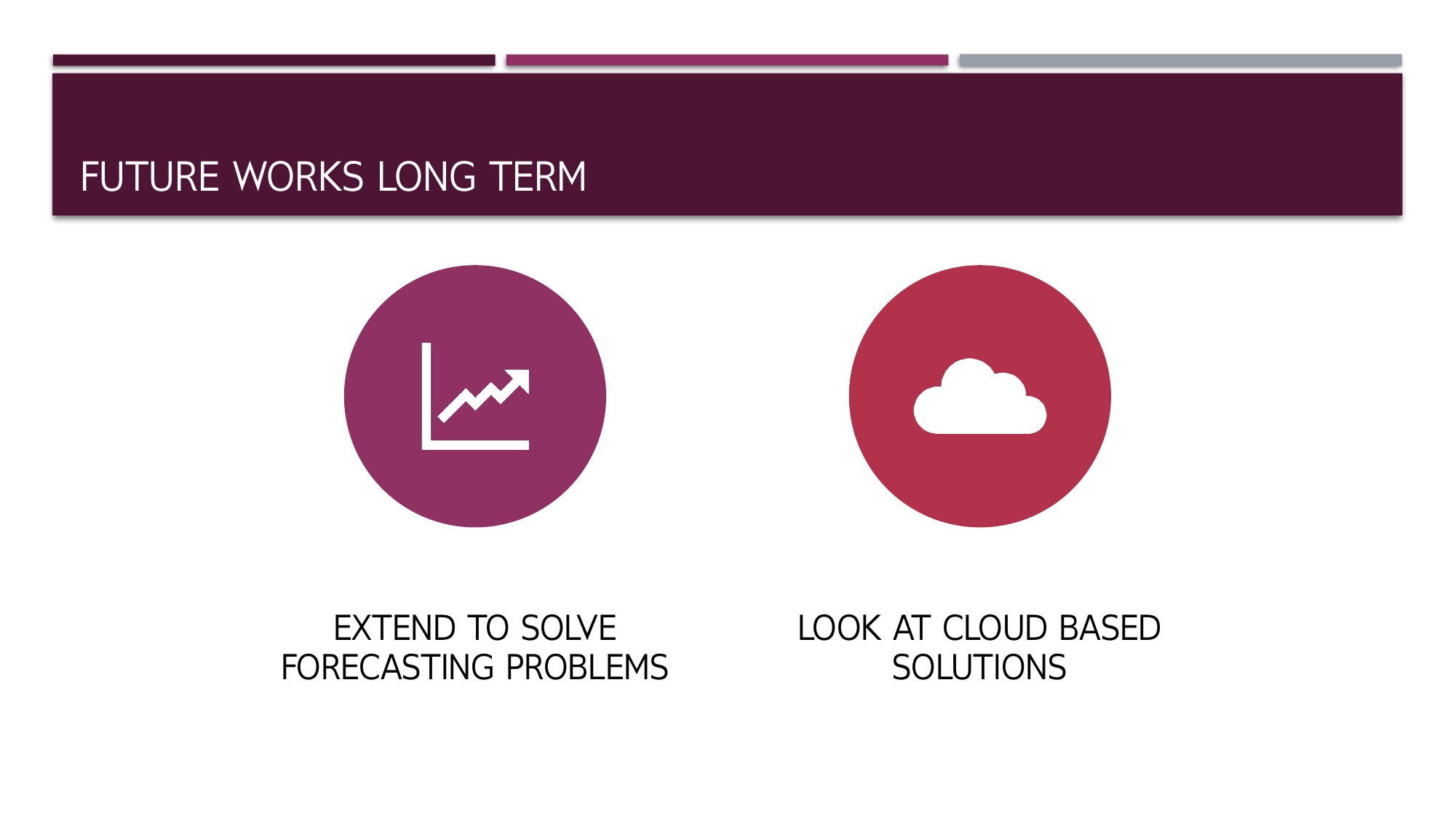

# Future Works Long Term
Extend to solve forecasting problems
Look at Cloud based solutions